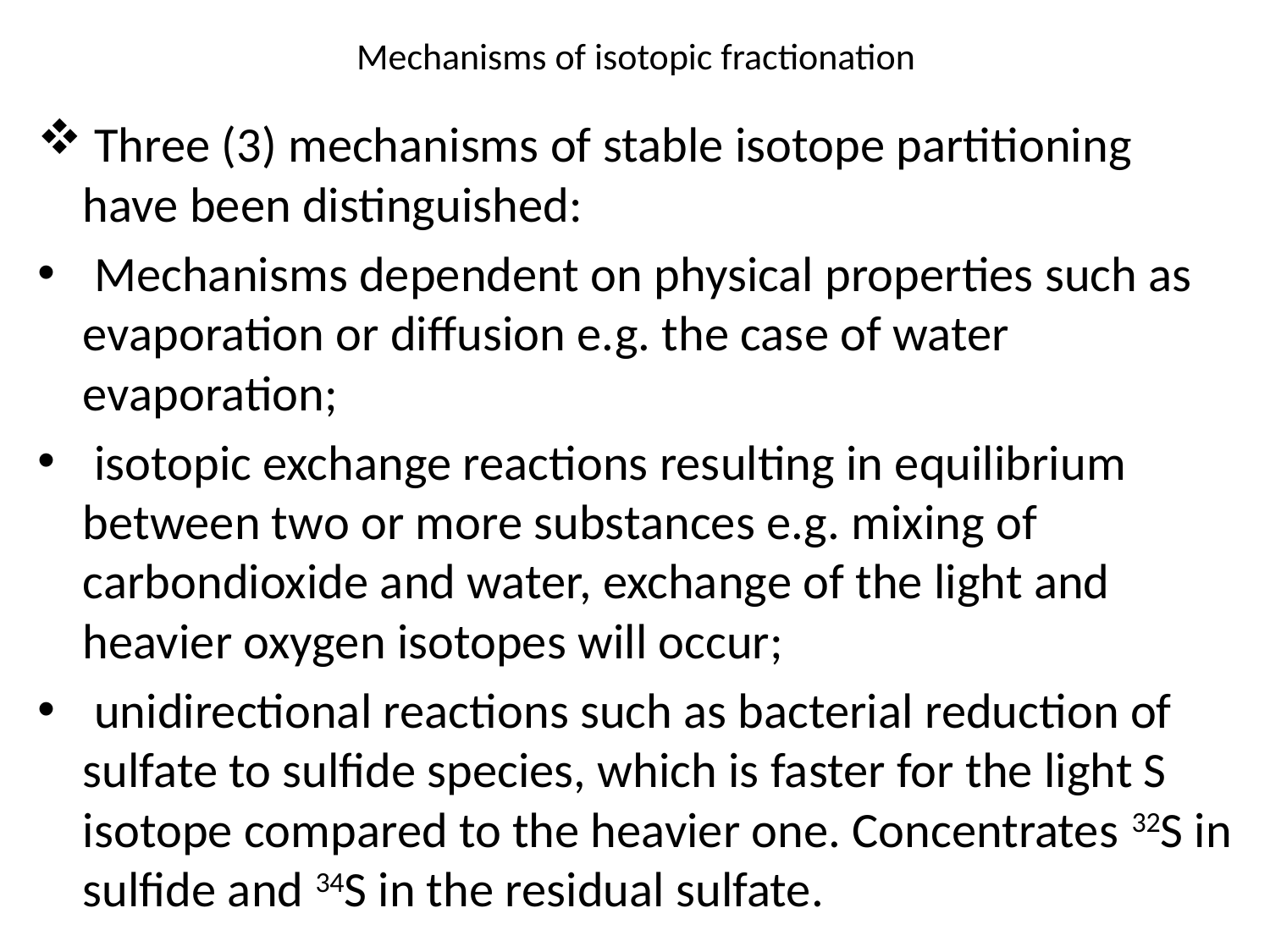

# Mechanisms of isotopic fractionation
 Three (3) mechanisms of stable isotope partitioning have been distinguished:
 Mechanisms dependent on physical properties such as evaporation or diffusion e.g. the case of water evaporation;
 isotopic exchange reactions resulting in equilibrium between two or more substances e.g. mixing of carbondioxide and water, exchange of the light and heavier oxygen isotopes will occur;
 unidirectional reactions such as bacterial reduction of sulfate to sulfide species, which is faster for the light S isotope compared to the heavier one. Concentrates 32S in sulfide and 34S in the residual sulfate.